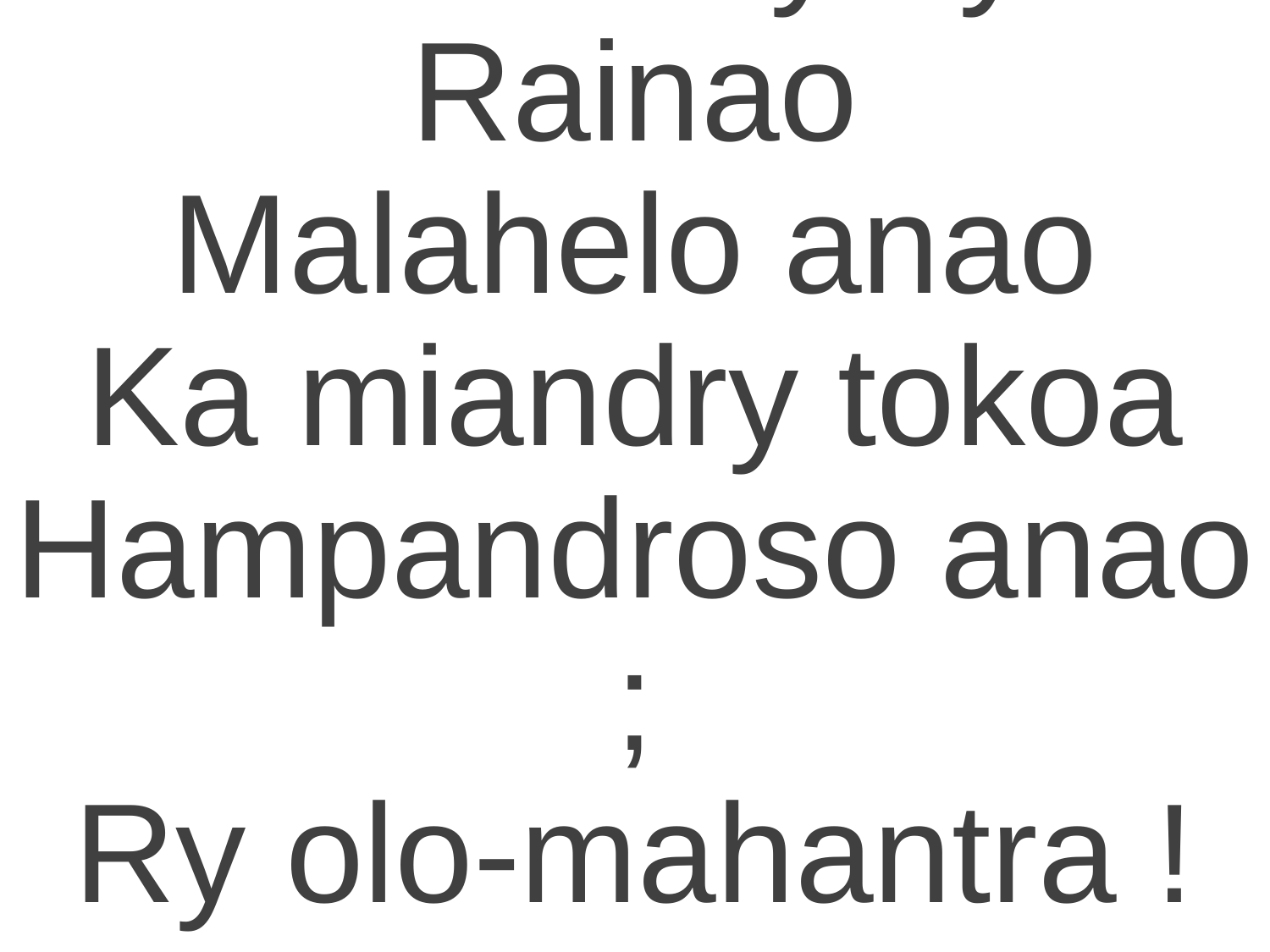

4 Tsarovy ny Rainao
Malahelo anao
Ka miandry tokoa
Hampandroso anao ;
Ry olo-mahantra !
Modia, modia,